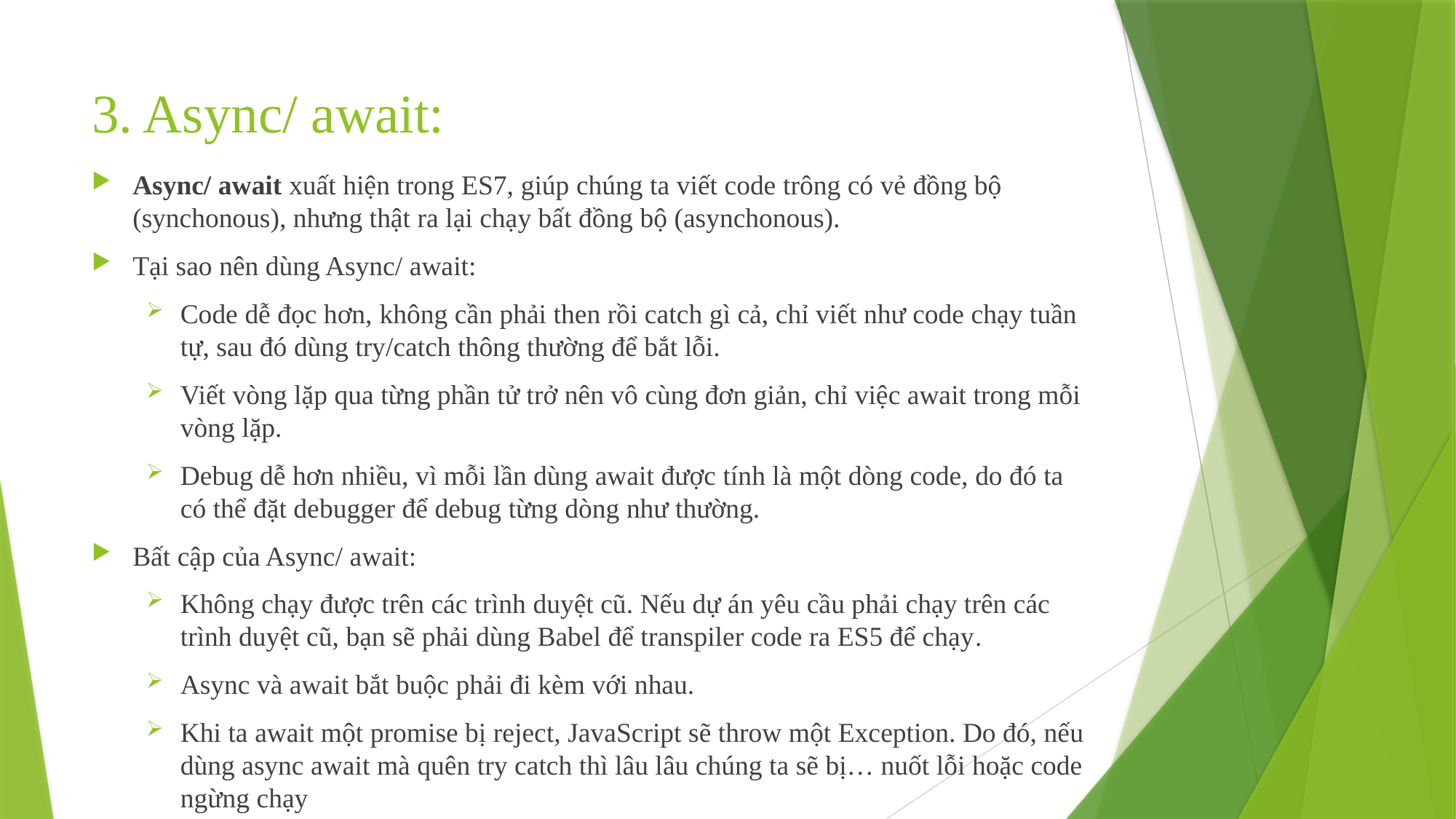

# 3. Async/ await:
Async/ await xuất hiện trong ES7, giúp chúng ta viết code trông có vẻ đồng bộ (synchonous), nhưng thật ra lại chạy bất đồng bộ (asynchonous).
Tại sao nên dùng Async/ await:
Code dễ đọc hơn, không cần phải then rồi catch gì cả, chỉ viết như code chạy tuần tự, sau đó dùng try/catch thông thường để bắt lỗi.
Viết vòng lặp qua từng phần tử trở nên vô cùng đơn giản, chỉ việc await trong mỗi vòng lặp.
Debug dễ hơn nhiều, vì mỗi lần dùng await được tính là một dòng code, do đó ta có thể đặt debugger để debug từng dòng như thường.
Bất cập của Async/ await:
Không chạy được trên các trình duyệt cũ. Nếu dự án yêu cầu phải chạy trên các trình duyệt cũ, bạn sẽ phải dùng Babel để transpiler code ra ES5 để chạy.
Async và await bắt buộc phải đi kèm với nhau.
Khi ta await một promise bị reject, JavaScript sẽ throw một Exception. Do đó, nếu dùng async await mà quên try catch thì lâu lâu chúng ta sẽ bị… nuốt lỗi hoặc code ngừng chạy